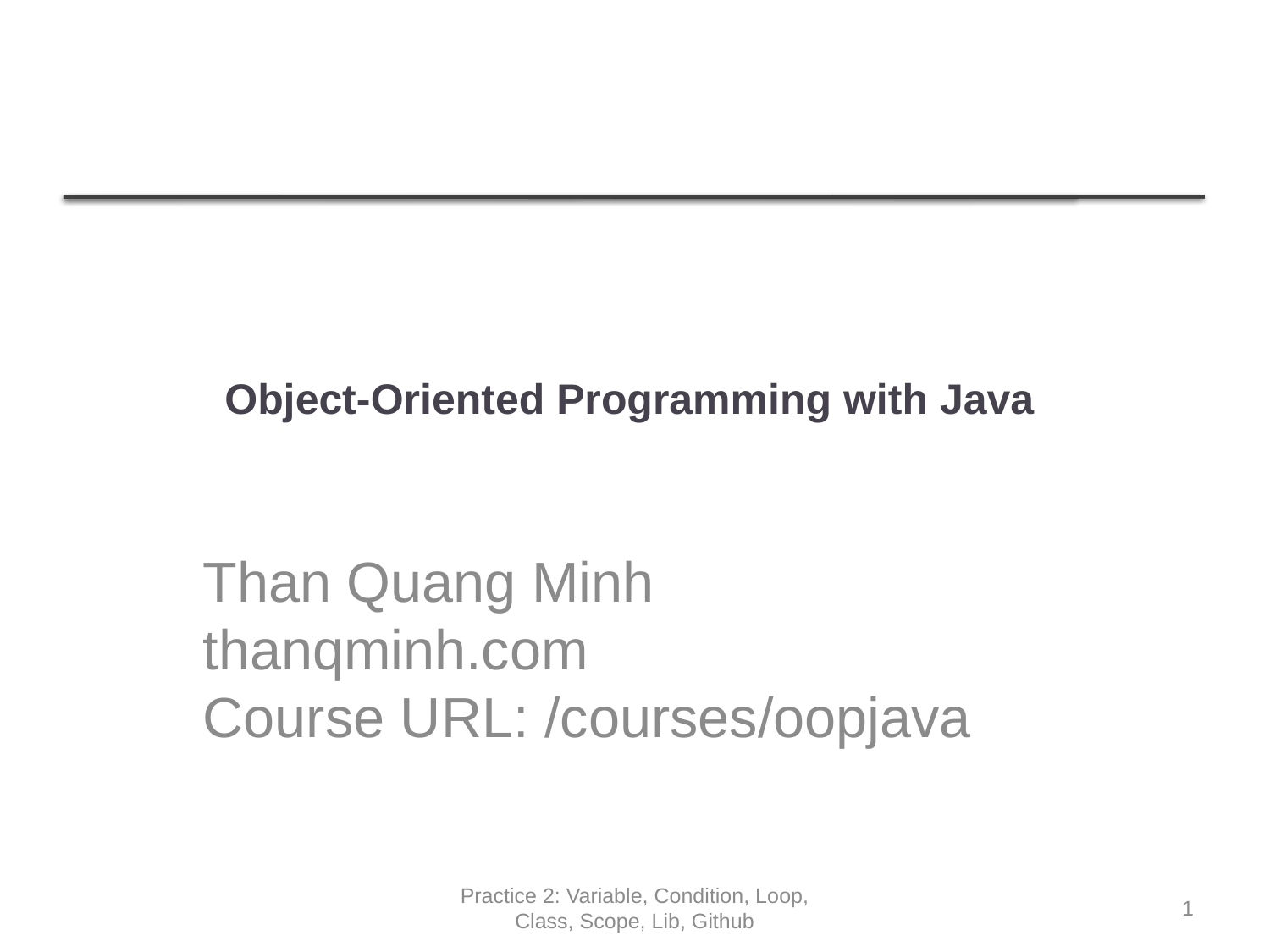

# Object-Oriented Programming with Java
Than Quang Minh
thanqminh.com
Course URL: /courses/oopjava
Practice 2: Variable, Condition, Loop, Class, Scope, Lib, Github
1